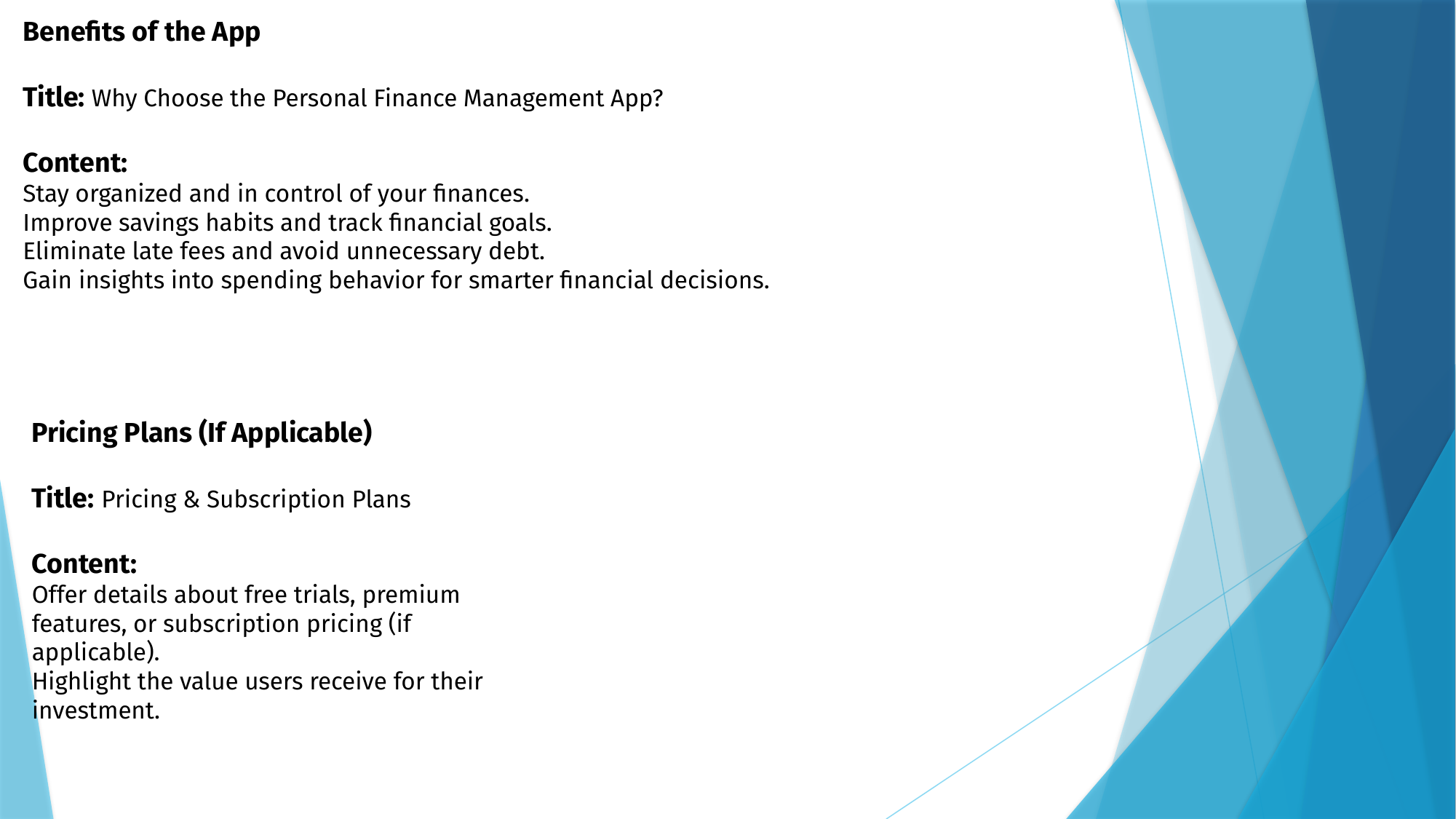

Benefits of the App

Title: Why Choose the Personal Finance Management App?

Content:
Stay organized and in control of your finances.
Improve savings habits and track financial goals.
Eliminate late fees and avoid unnecessary debt.
Gain insights into spending behavior for smarter financial decisions.
Pricing Plans (If Applicable)

Title: Pricing & Subscription Plans

Content:
Offer details about free trials, premium features, or subscription pricing (if applicable).
Highlight the value users receive for their investment.